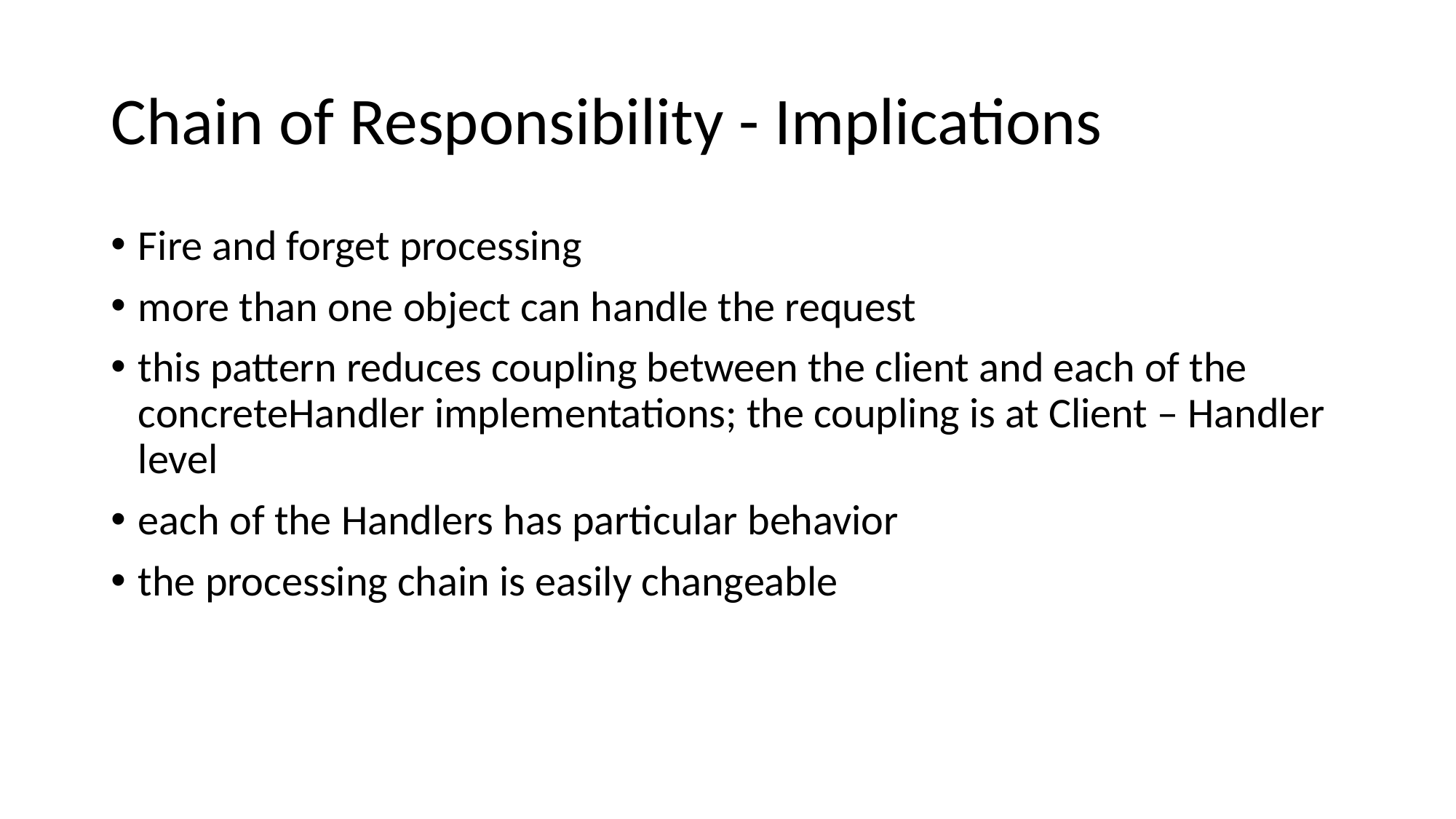

# Chain of Responsibility - Implications
Fire and forget processing
more than one object can handle the request
this pattern reduces coupling between the client and each of the concreteHandler implementations; the coupling is at Client – Handler level
each of the Handlers has particular behavior
the processing chain is easily changeable